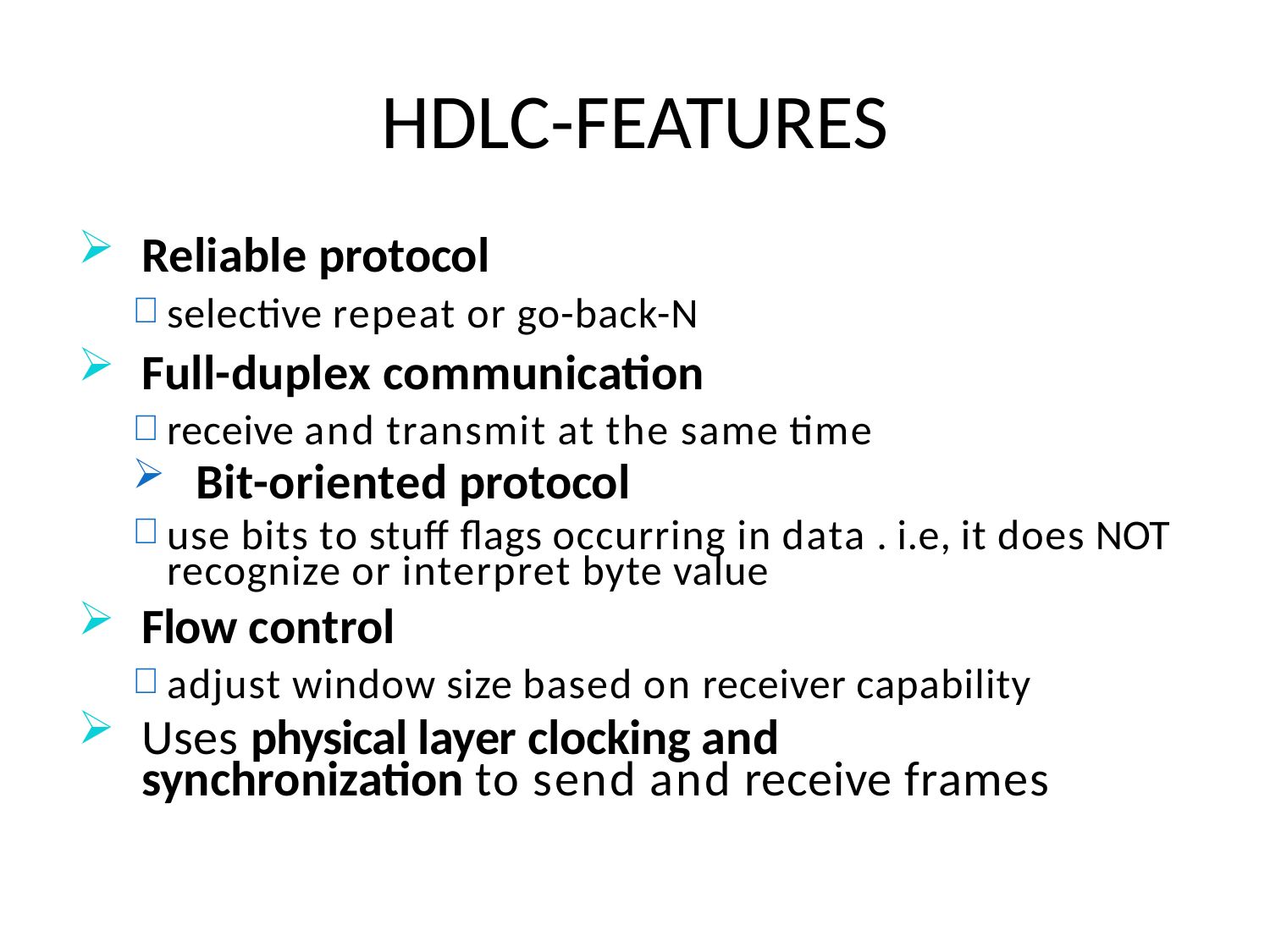

# HDLC-FEATURES
Reliable protocol
selective repeat or go-back-N
Full-duplex communication
receive and transmit at the same time
Bit-oriented protocol
use bits to stuff flags occurring in data . i.e, it does NOT  recognize or interpret byte value
Flow control
adjust window size based on receiver capability
Uses physical layer clocking and  synchronization to send and receive frames